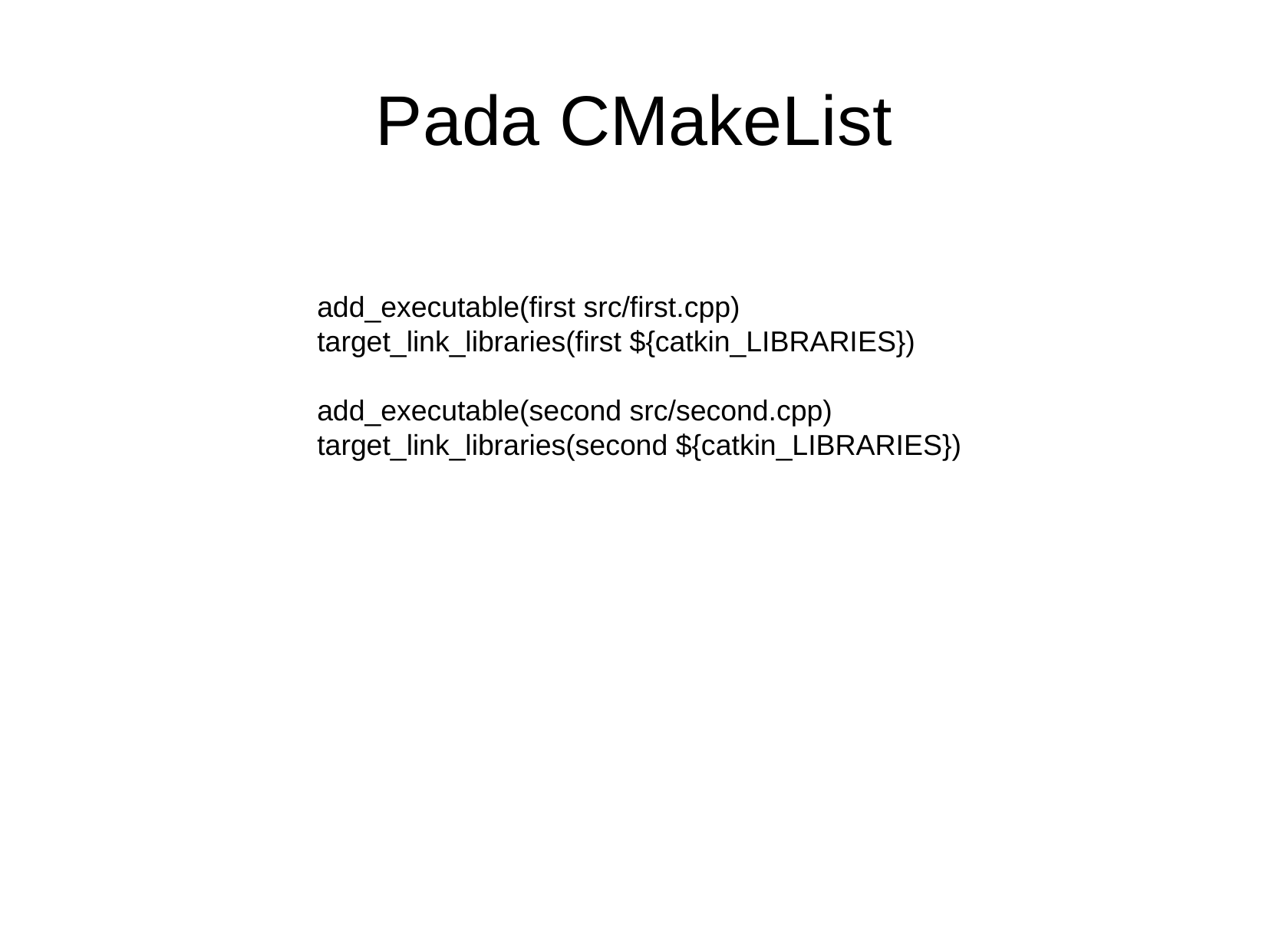

Pada CMakeList
add_executable(first src/first.cpp)
target_link_libraries(first ${catkin_LIBRARIES})

add_executable(second src/second.cpp)
target_link_libraries(second ${catkin_LIBRARIES})